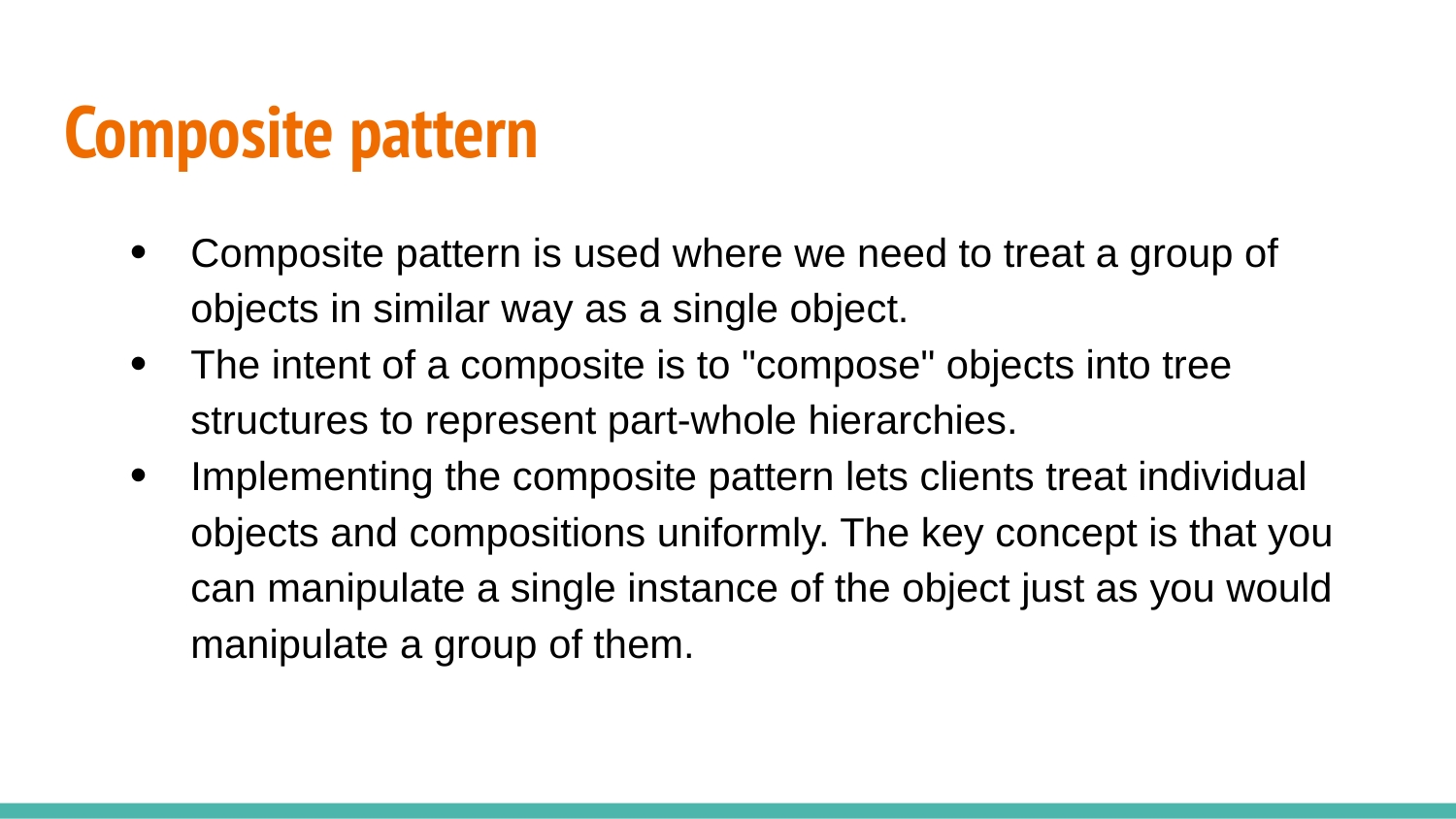

# Composite pattern
Composite pattern is used where we need to treat a group of objects in similar way as a single object.
The intent of a composite is to "compose" objects into tree structures to represent part-whole hierarchies.
Implementing the composite pattern lets clients treat individual objects and compositions uniformly. The key concept is that you can manipulate a single instance of the object just as you would manipulate a group of them.